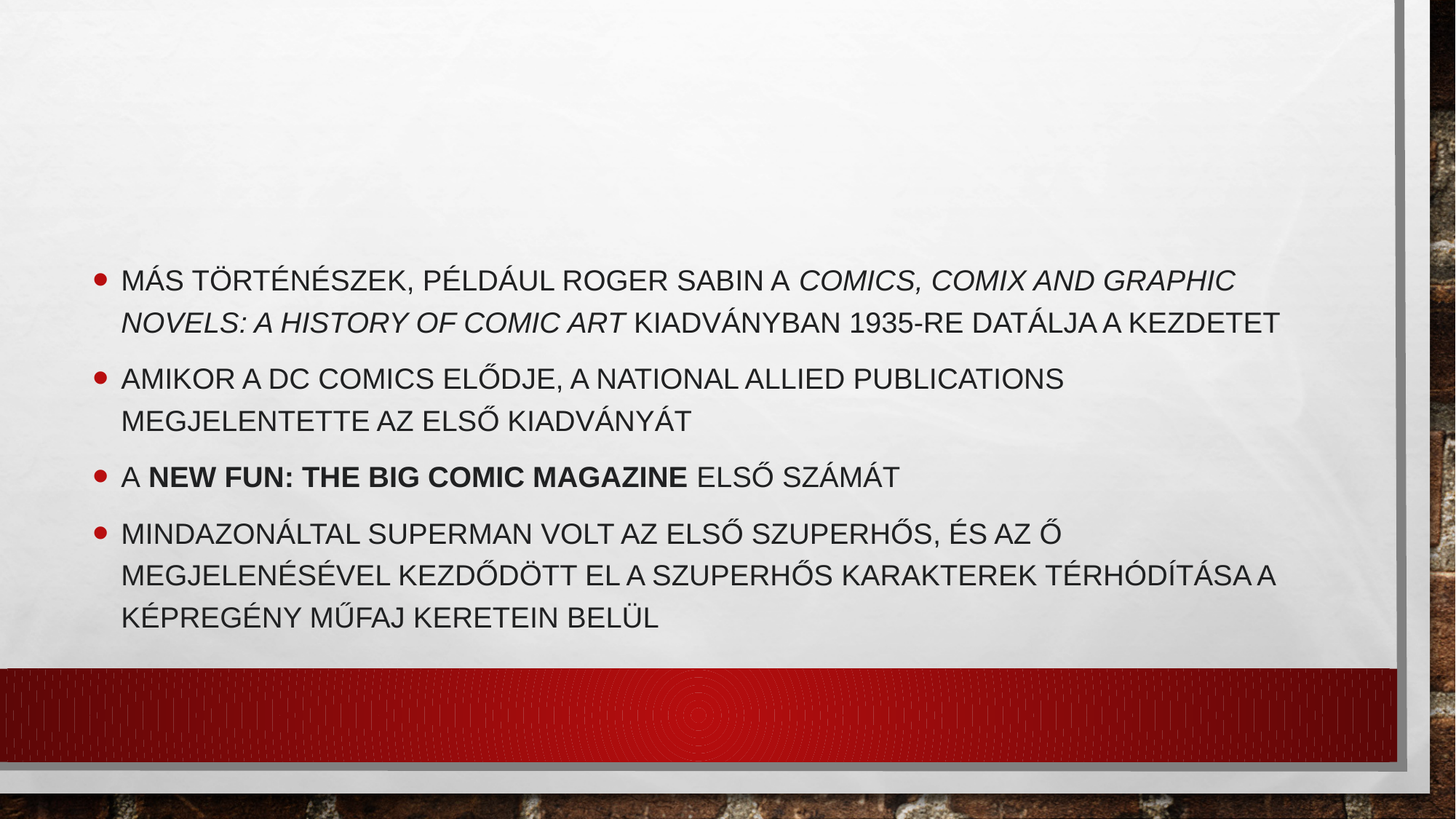

#
más történészek, például Roger Sabin a Comics, Comix and Graphic Novels: a History of Comic Art kiadványban 1935-re datálja a kezdetet
amikor a DC Comics elődje, a National Allied Publications megjelentette az első kiadványát
a New Fun: The Big Comic Magazine első számát
mindazonáltal Superman volt az első szuperhős, és az ő megjelenésével kezdődött el a szuperhős karakterek térhódítása a képregény műfaj keretein belül